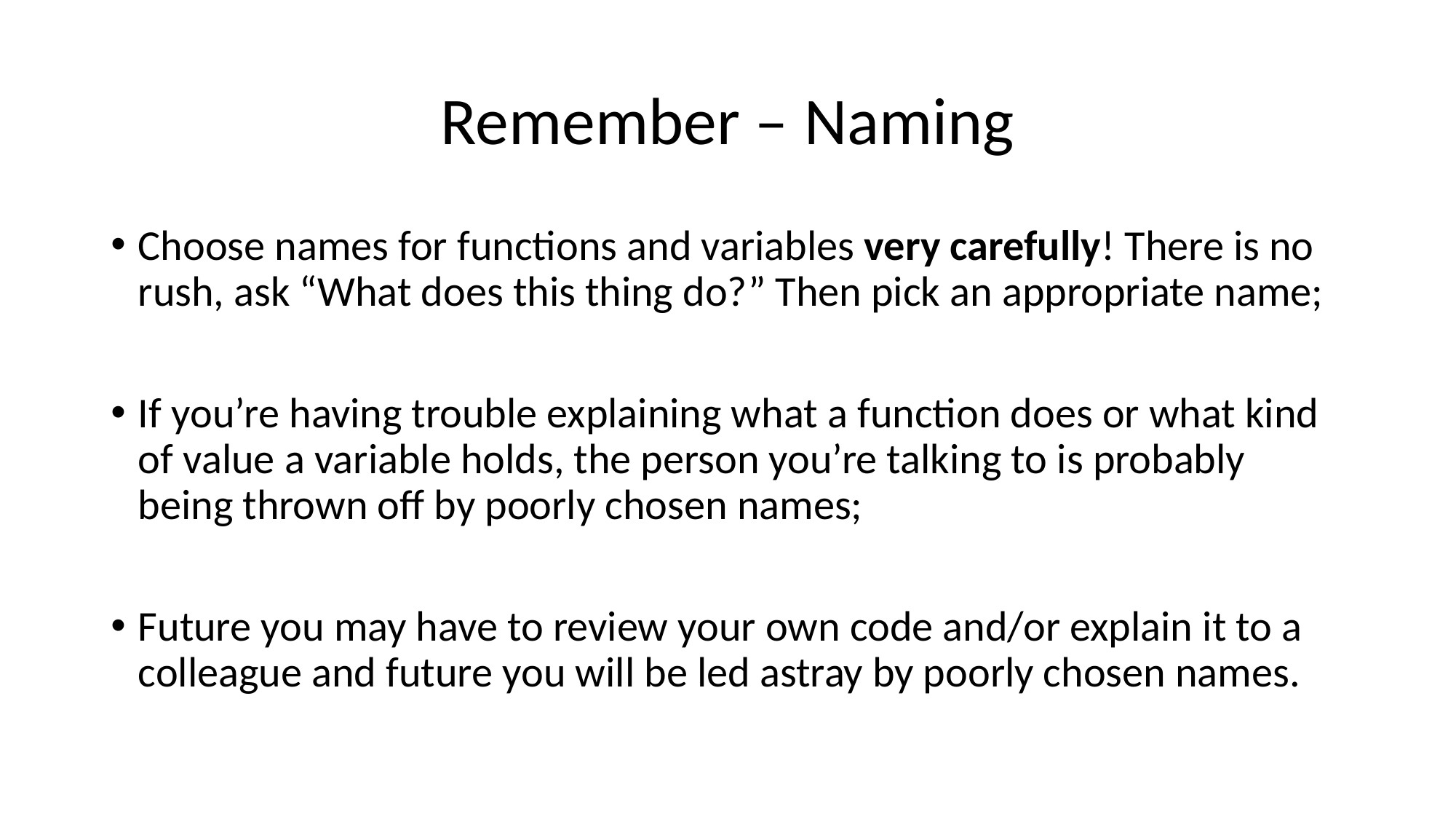

# Remember – Naming
Choose names for functions and variables very carefully! There is no rush, ask “What does this thing do?” Then pick an appropriate name;

If you’re having trouble explaining what a function does or what kind of value a variable holds, the person you’re talking to is probably being thrown off by poorly chosen names;

Future you may have to review your own code and/or explain it to a colleague and future you will be led astray by poorly chosen names.